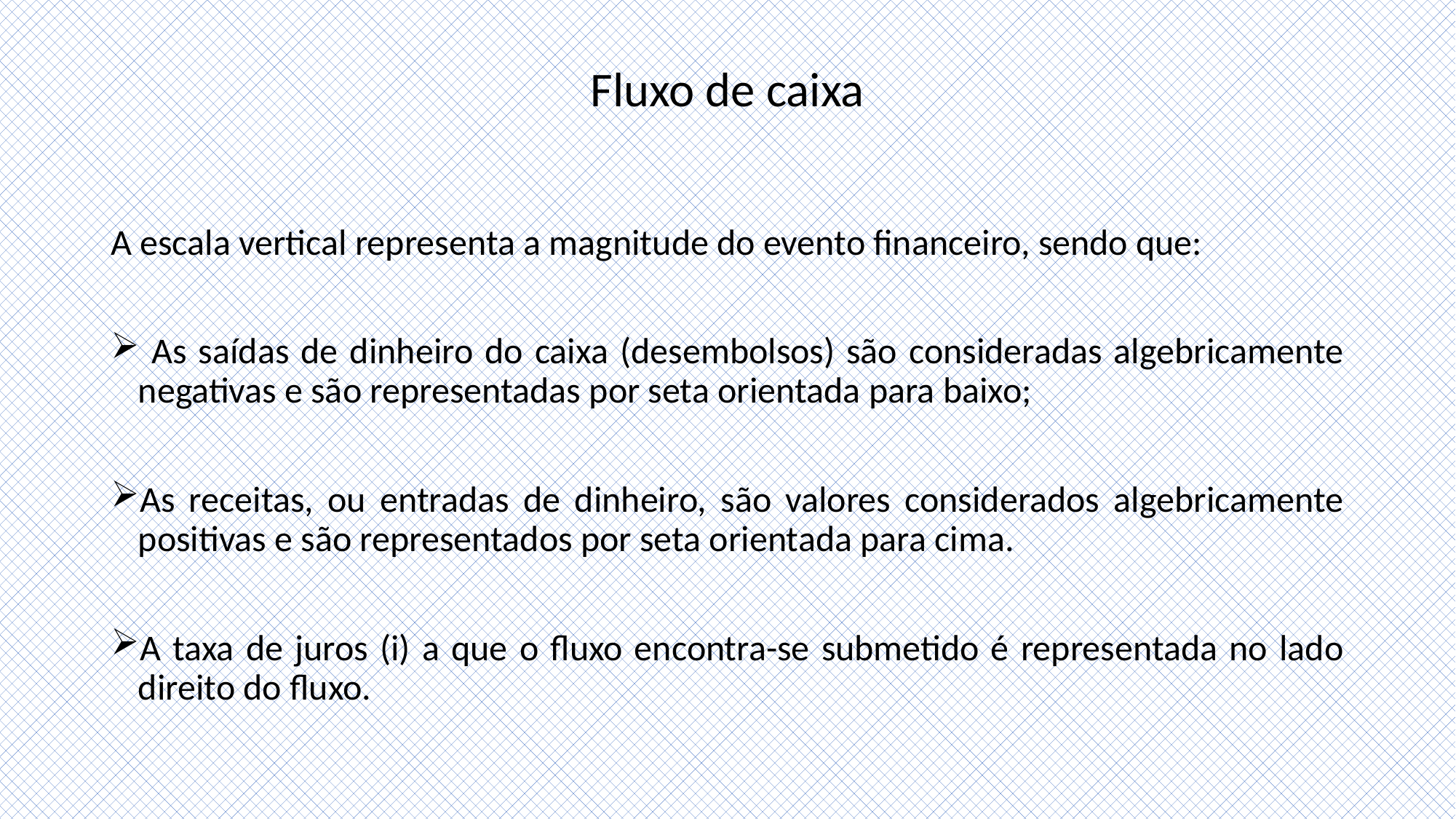

# Fluxo de caixa
A escala vertical representa a magnitude do evento financeiro, sendo que:

 As saídas de dinheiro do caixa (desembolsos) são consideradas algebricamente negativas e são representadas por seta orientada para baixo;

As receitas, ou entradas de dinheiro, são valores considerados algebricamente positivas e são representados por seta orientada para cima.

A taxa de juros (i) a que o fluxo encontra-se submetido é representada no lado direito do fluxo.